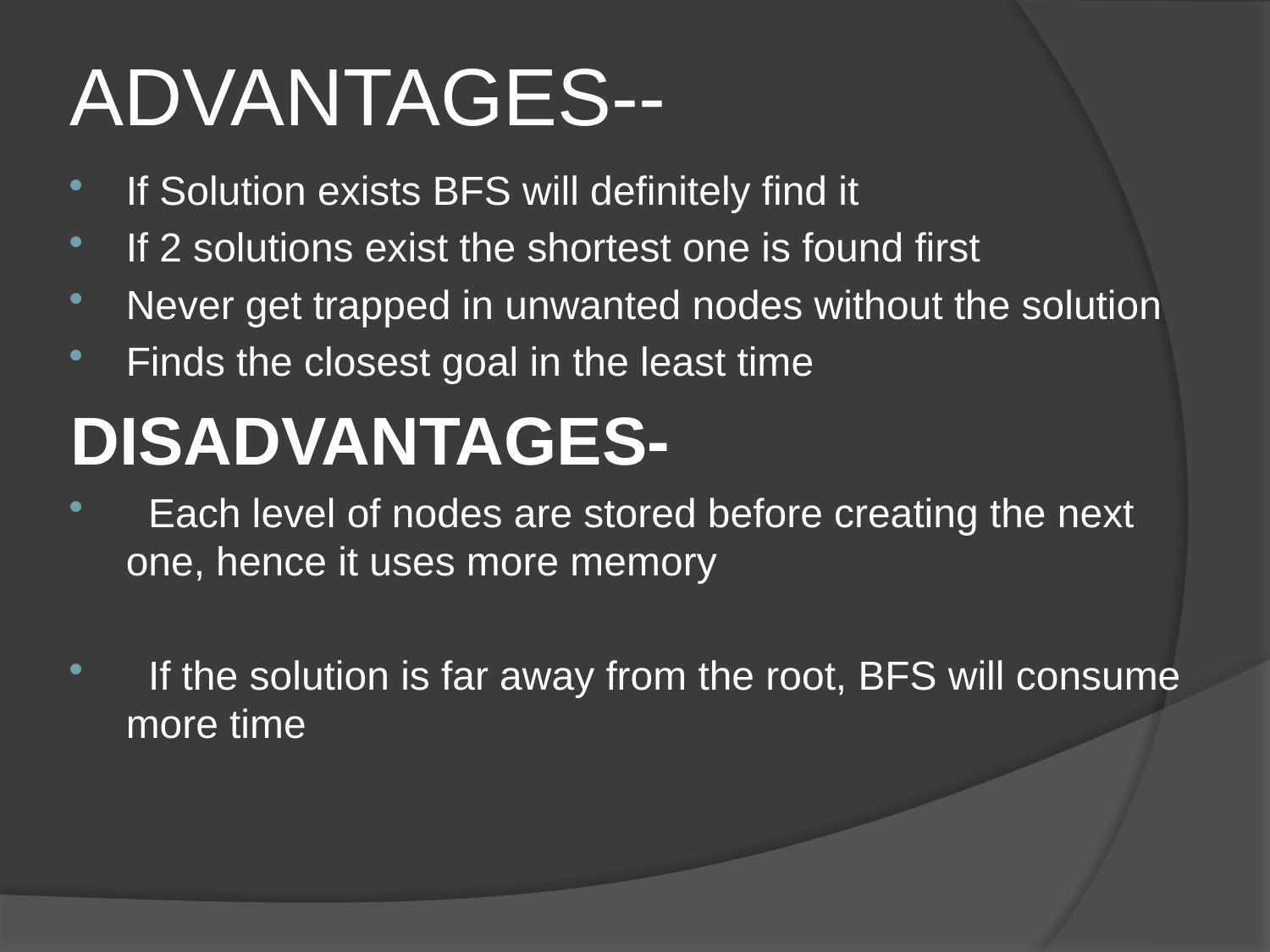

# ADVANTAGES--
If Solution exists BFS will definitely find it
If 2 solutions exist the shortest one is found first
Never get trapped in unwanted nodes without the solution
Finds the closest goal in the least time
DISADVANTAGES-
  Each level of nodes are stored before creating the next one, hence it uses more memory

  If the solution is far away from the root, BFS will consume more time